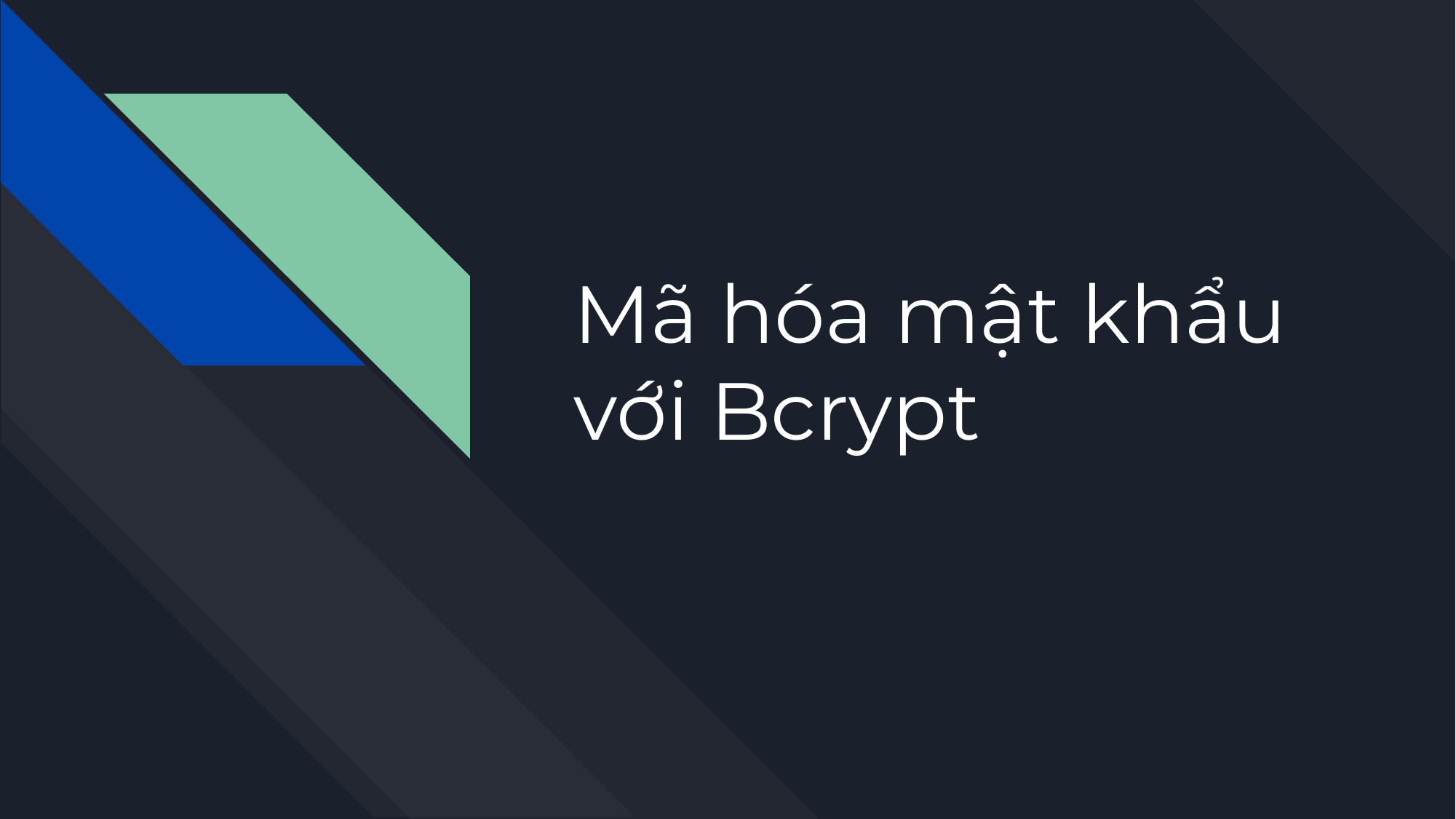

# Mã hóa mật khẩu với Bcrypt